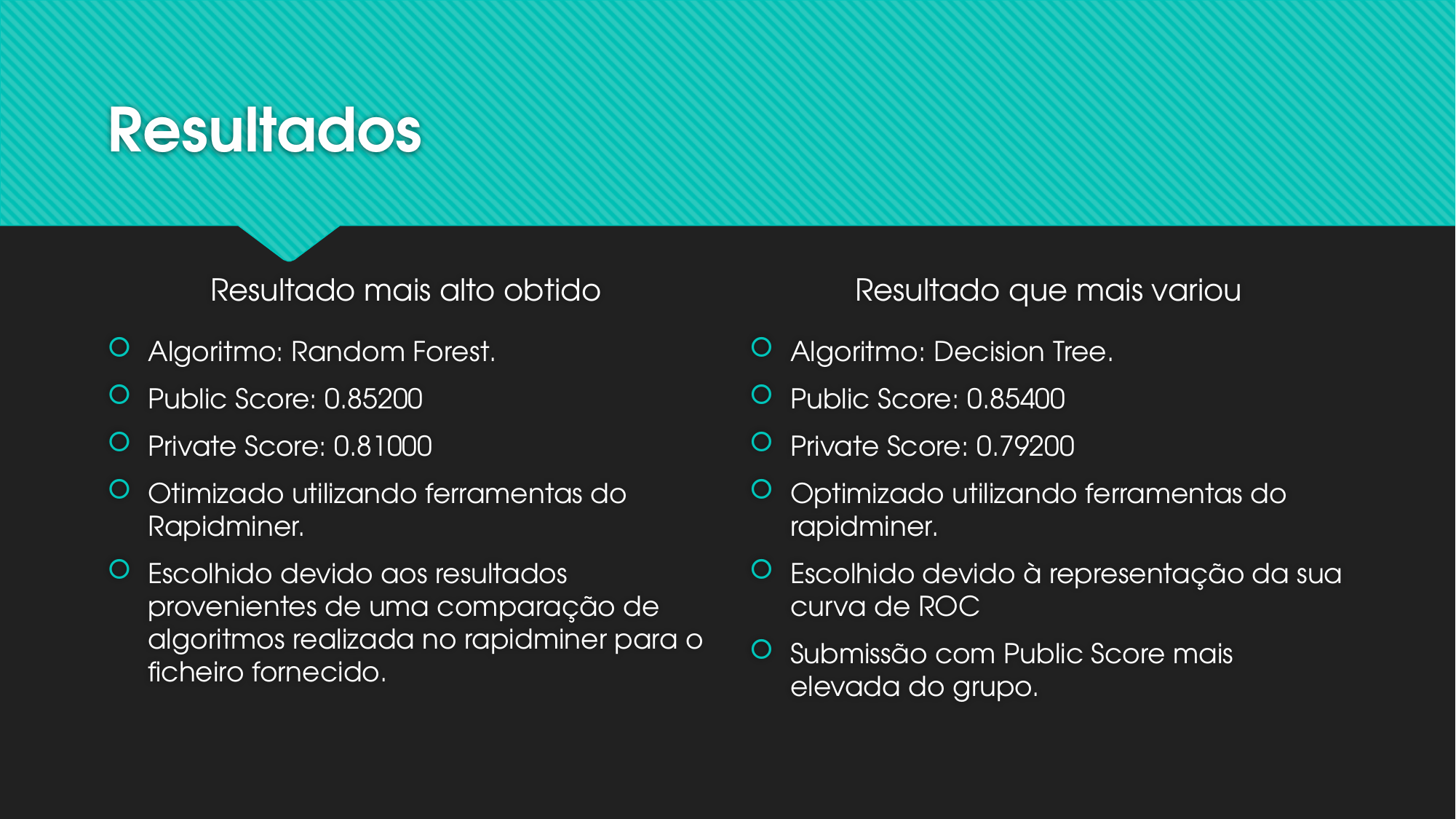

# Resultados
Resultado que mais variou
Resultado mais alto obtido
Algoritmo: Random Forest.
Public Score: 0.85200
Private Score: 0.81000
Otimizado utilizando ferramentas do Rapidminer.
Escolhido devido aos resultados provenientes de uma comparação de algoritmos realizada no rapidminer para o ficheiro fornecido.

Algoritmo: Decision Tree.
Public Score: 0.85400
Private Score: 0.79200
Optimizado utilizando ferramentas do rapidminer.
Escolhido devido à representação da sua curva de ROC
Submissão com Public Score mais elevada do grupo.